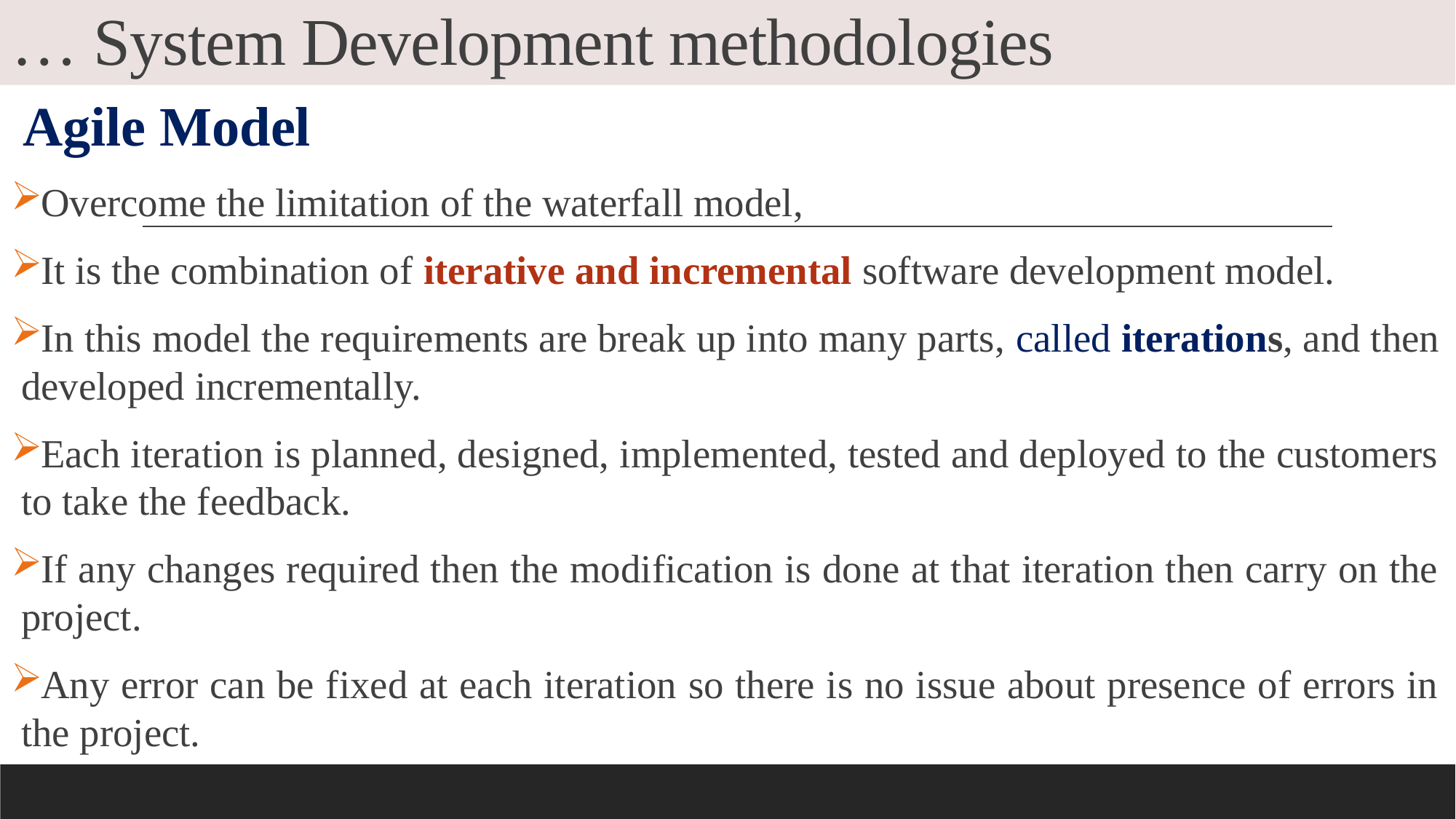

# … System Development methodologies
Agile Model
Overcome the limitation of the waterfall model,
It is the combination of iterative and incremental software development model.
In this model the requirements are break up into many parts, called iterations, and then developed incrementally.
Each iteration is planned, designed, implemented, tested and deployed to the customers to take the feedback.
If any changes required then the modification is done at that iteration then carry on the project.
Any error can be fixed at each iteration so there is no issue about presence of errors in the project.